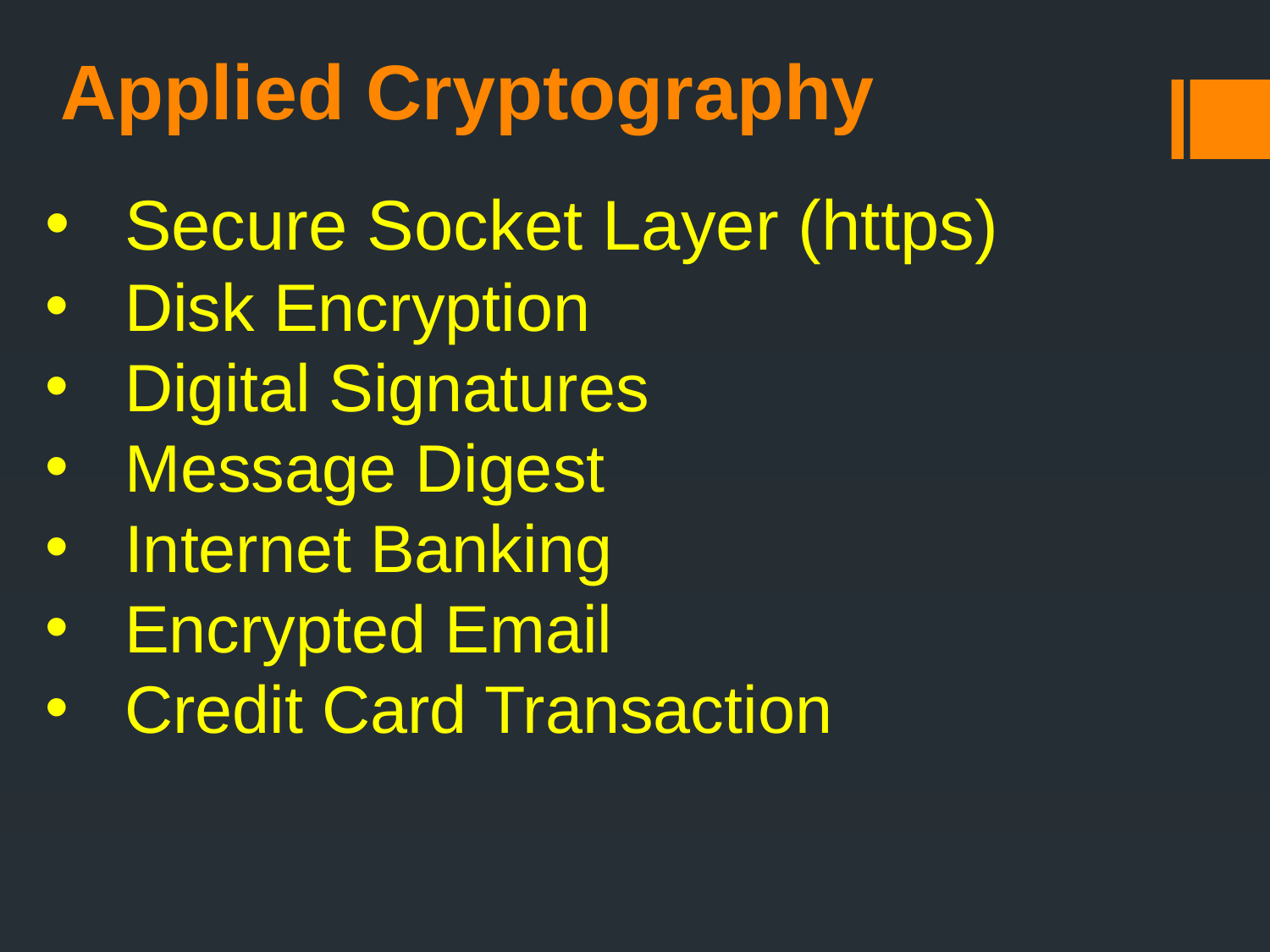

Applied Cryptography
Secure Socket Layer (https)
Disk Encryption
Digital Signatures
Message Digest
Internet Banking
Encrypted Email
Credit Card Transaction